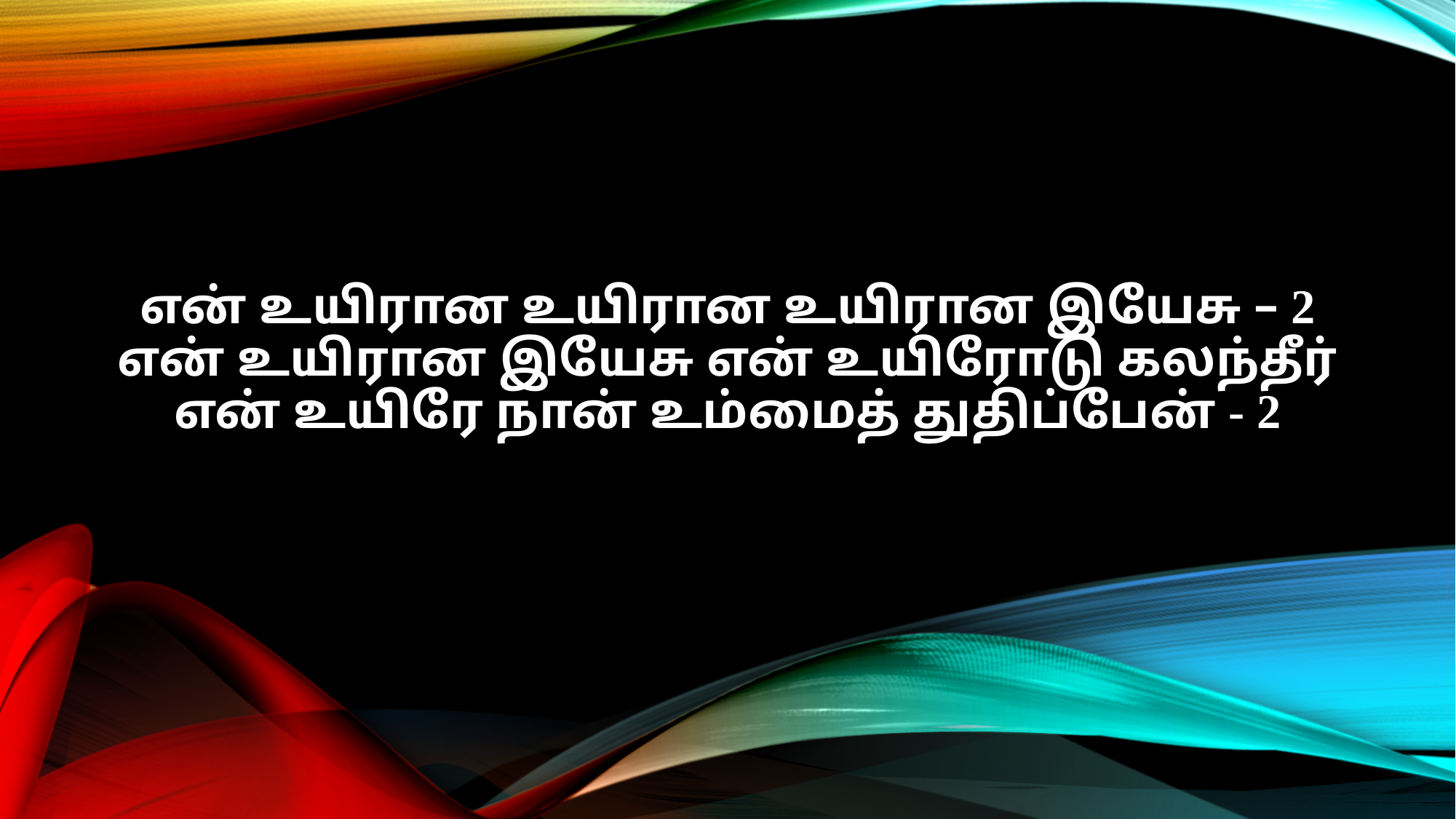

என் உயிரான உயிரான உயிரான இயேசு – 2
என் உயிரான இயேசு என் உயிரோடு கலந்தீர்
என் உயிரே நான் உம்மைத் துதிப்பேன் - 2